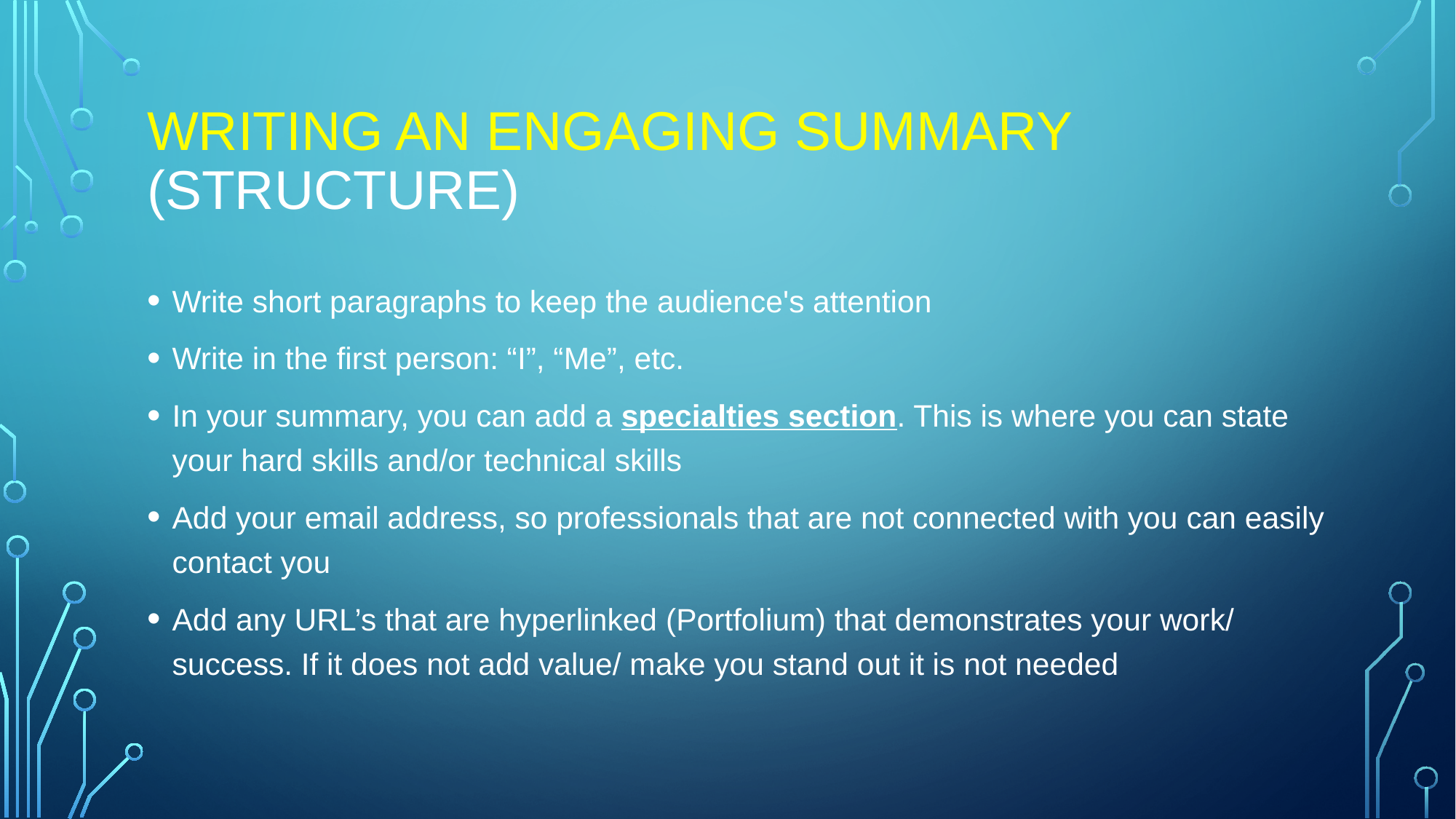

# Writing an engaging summary (structure)
Write short paragraphs to keep the audience's attention
Write in the first person: “I”, “Me”, etc.
In your summary, you can add a specialties section. This is where you can state your hard skills and/or technical skills
Add your email address, so professionals that are not connected with you can easily contact you
Add any URL’s that are hyperlinked (Portfolium) that demonstrates your work/ success. If it does not add value/ make you stand out it is not needed